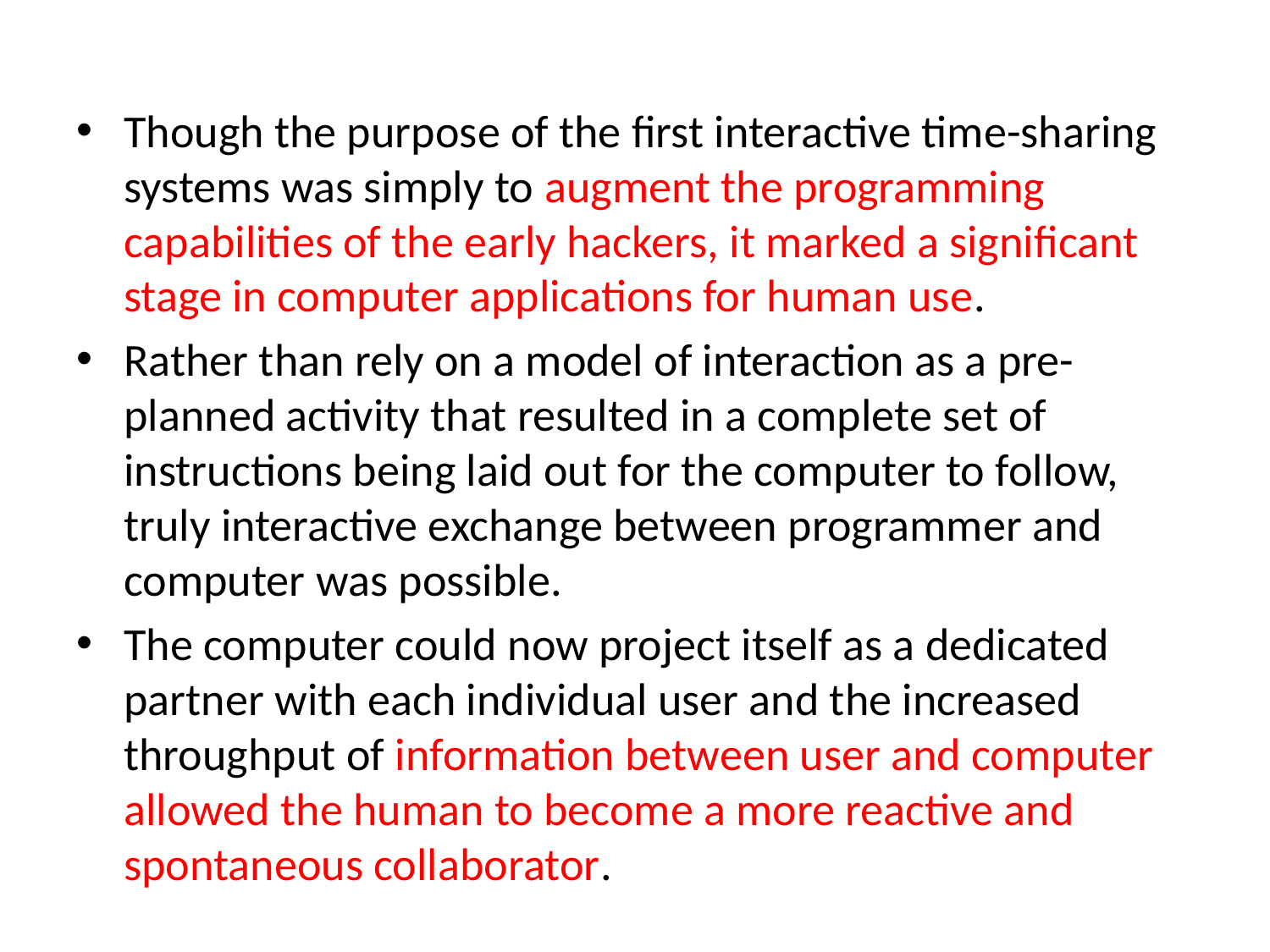

Though the purpose of the first interactive time-sharing systems was simply to augment the programming capabilities of the early hackers, it marked a significant stage in computer applications for human use.
Rather than rely on a model of interaction as a pre-planned activity that resulted in a complete set of instructions being laid out for the computer to follow, truly interactive exchange between programmer and computer was possible.
The computer could now project itself as a dedicated partner with each individual user and the increased throughput of information between user and computer allowed the human to become a more reactive and spontaneous collaborator.